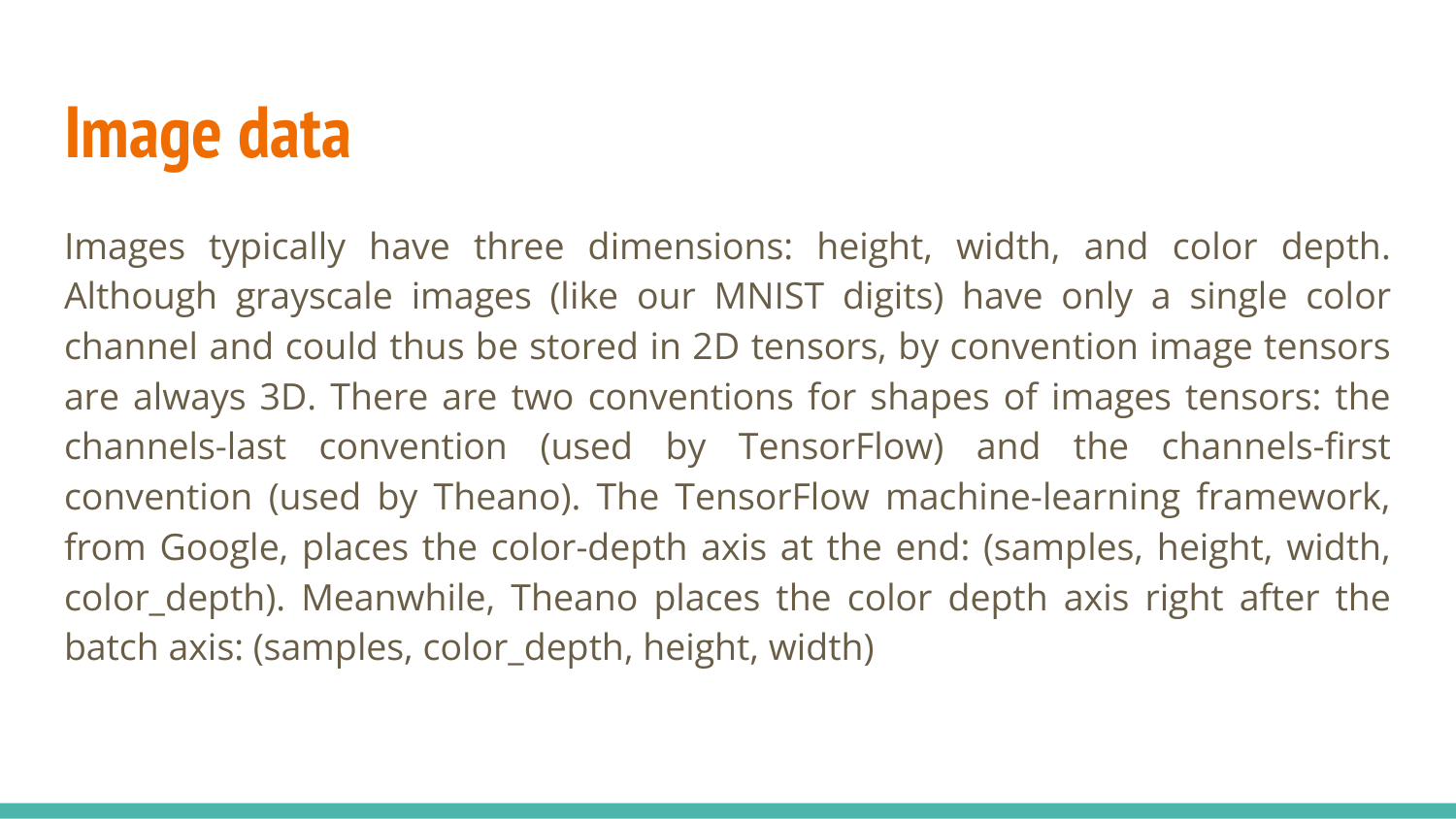

# Image data
Images typically have three dimensions: height, width, and color depth. Although grayscale images (like our MNIST digits) have only a single color channel and could thus be stored in 2D tensors, by convention image tensors are always 3D. There are two conventions for shapes of images tensors: the channels-last convention (used by TensorFlow) and the channels-first convention (used by Theano). The TensorFlow machine-learning framework, from Google, places the color-depth axis at the end: (samples, height, width, color_depth). Meanwhile, Theano places the color depth axis right after the batch axis: (samples, color_depth, height, width)